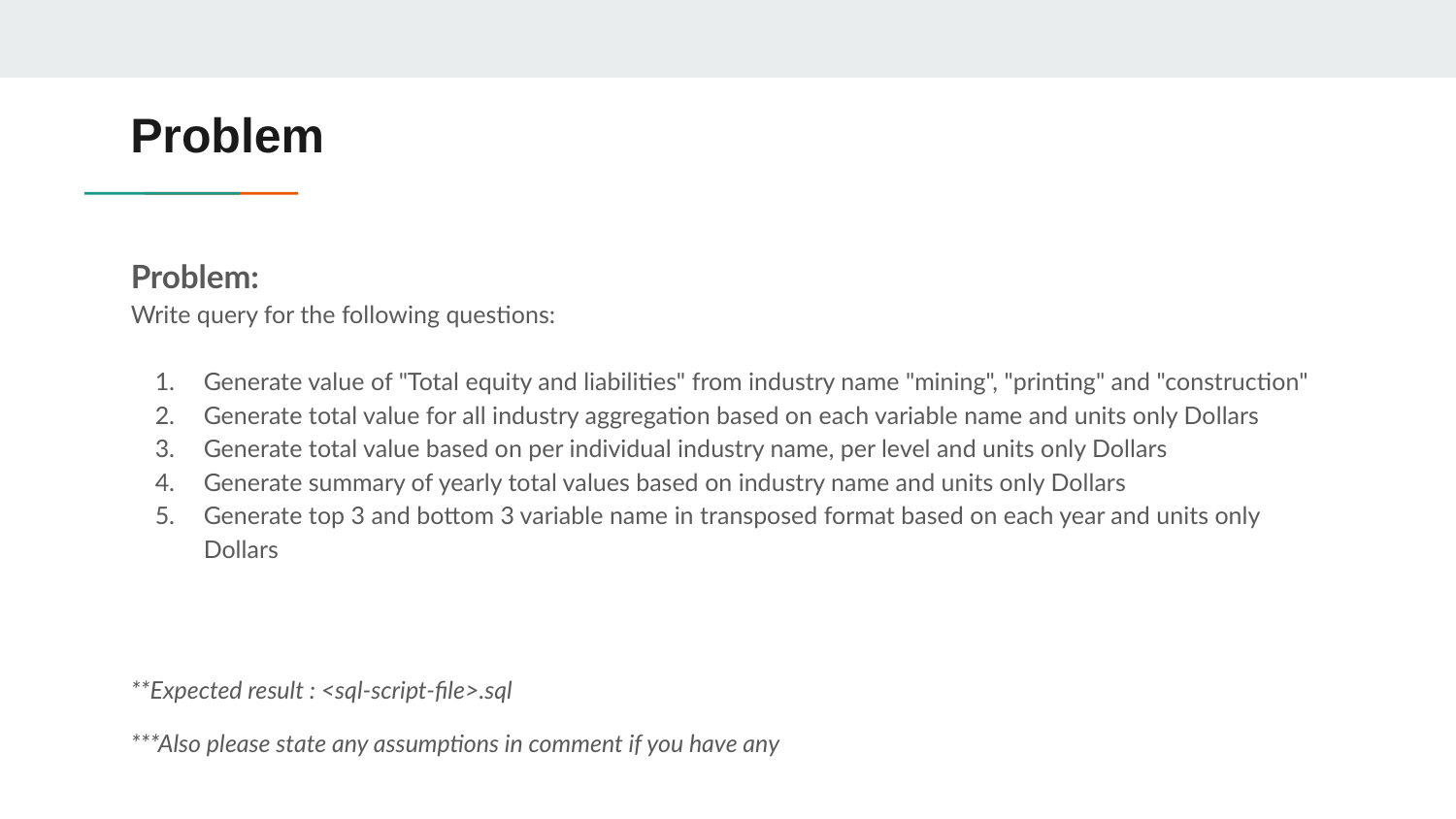

# Problem
Problem:
Write query for the following questions:

Generate value of "Total equity and liabilities" from industry name "mining", "printing" and "construction"
Generate total value for all industry aggregation based on each variable name and units only Dollars
Generate total value based on per individual industry name, per level and units only Dollars
Generate summary of yearly total values based on industry name and units only Dollars
Generate top 3 and bottom 3 variable name in transposed format based on each year and units only Dollars

**Expected result : <sql-script-file>.sql
***Also please state any assumptions in comment if you have any